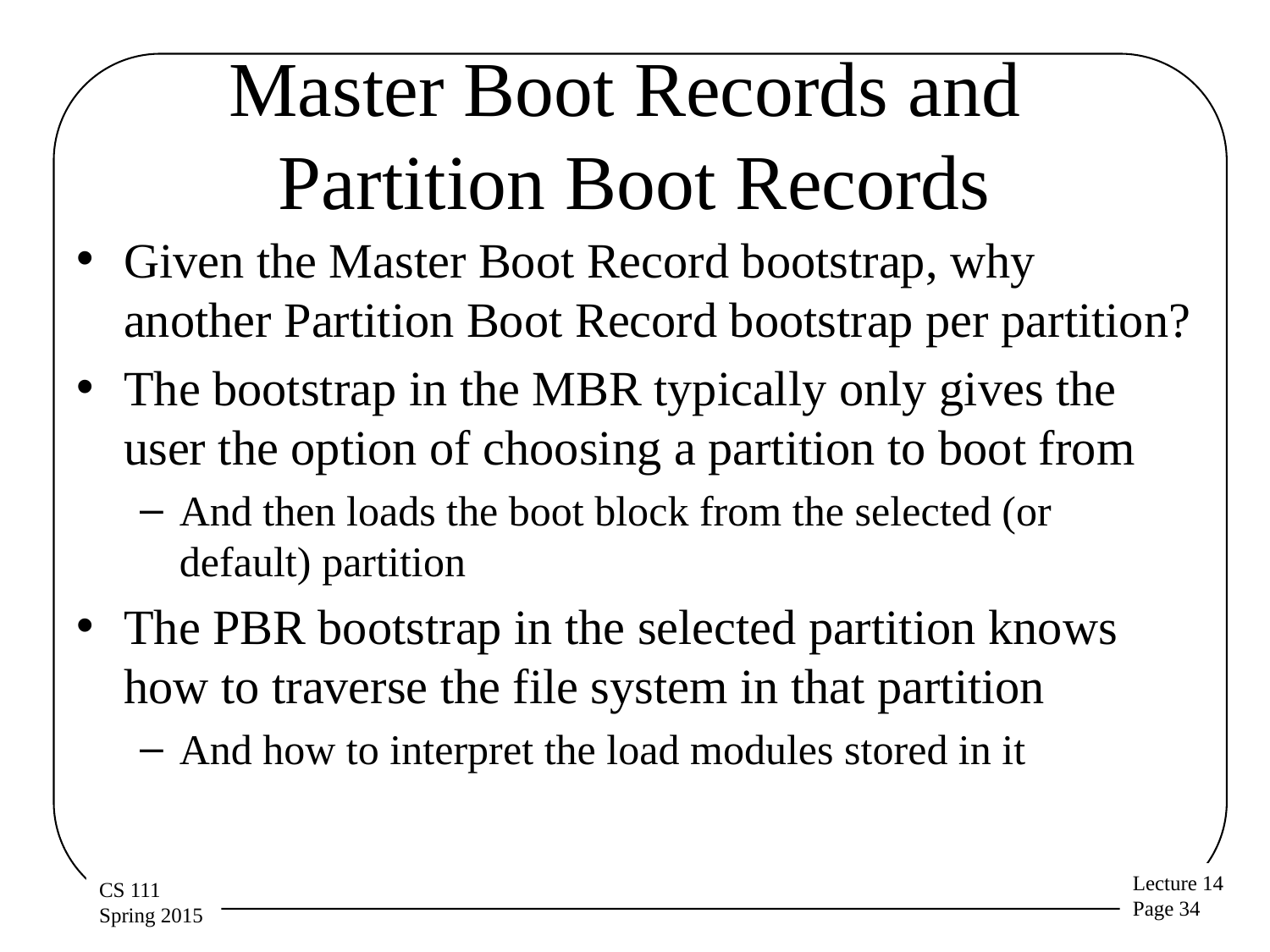

# Master Boot Records and Partition Boot Records
Given the Master Boot Record bootstrap, why another Partition Boot Record bootstrap per partition?
The bootstrap in the MBR typically only gives the user the option of choosing a partition to boot from
And then loads the boot block from the selected (or default) partition
The PBR bootstrap in the selected partition knows how to traverse the file system in that partition
And how to interpret the load modules stored in it